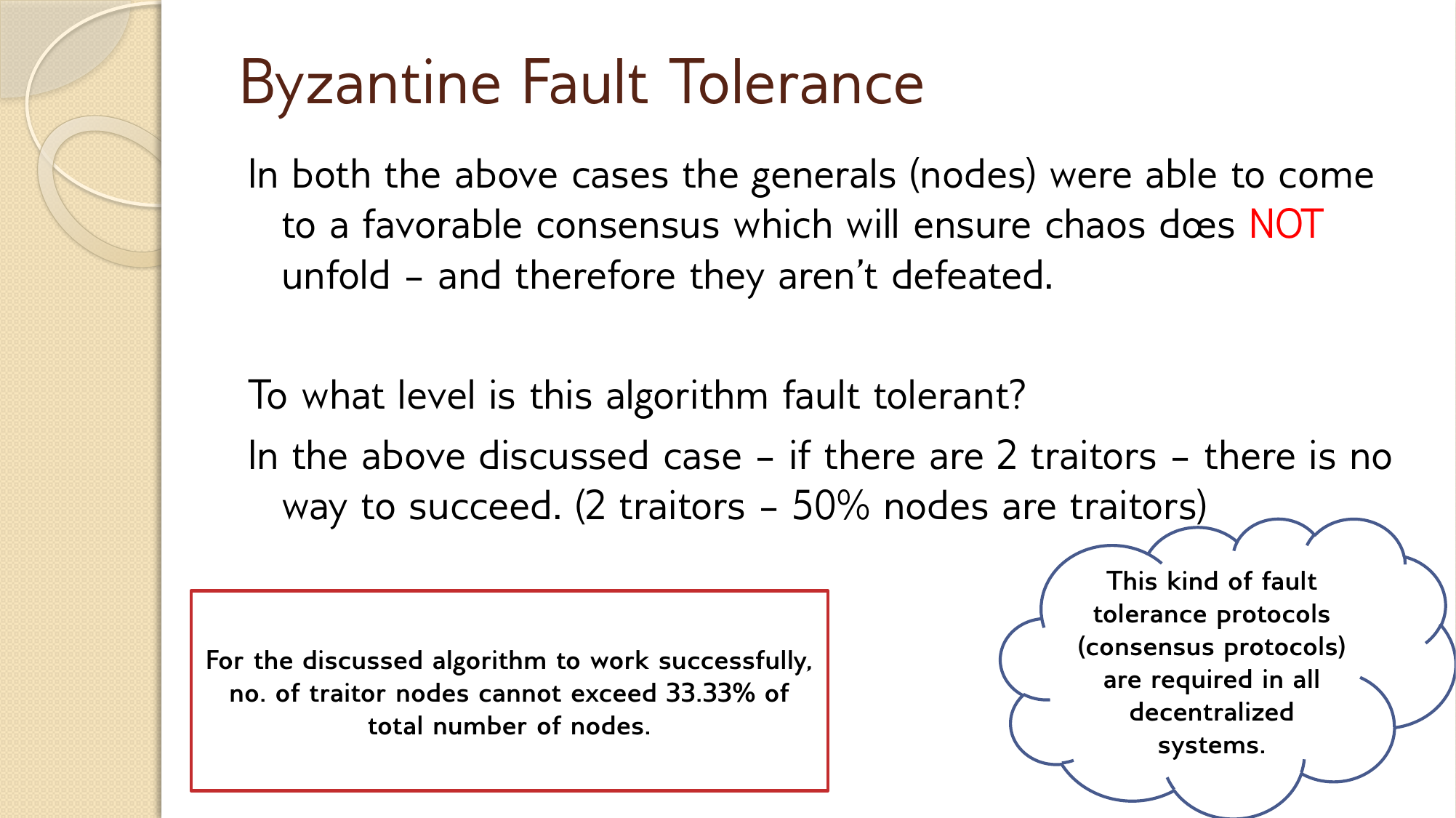

# Byzantine Fault Tolerance
In both the above cases the generals (nodes) were able to come to a favorable consensus which will ensure chaos does NOT unfold – and therefore they aren’t defeated.

To what level is this algorithm fault tolerant?
In the above discussed case – if there are 2 traitors – there is no way to succeed. (2 traitors – 50% nodes are traitors)

This kind of fault tolerance protocols (consensus protocols) are required in all decentralized systems.
For the discussed algorithm to work successfully, no. of traitor nodes cannot exceed 33.33% of total number of nodes.